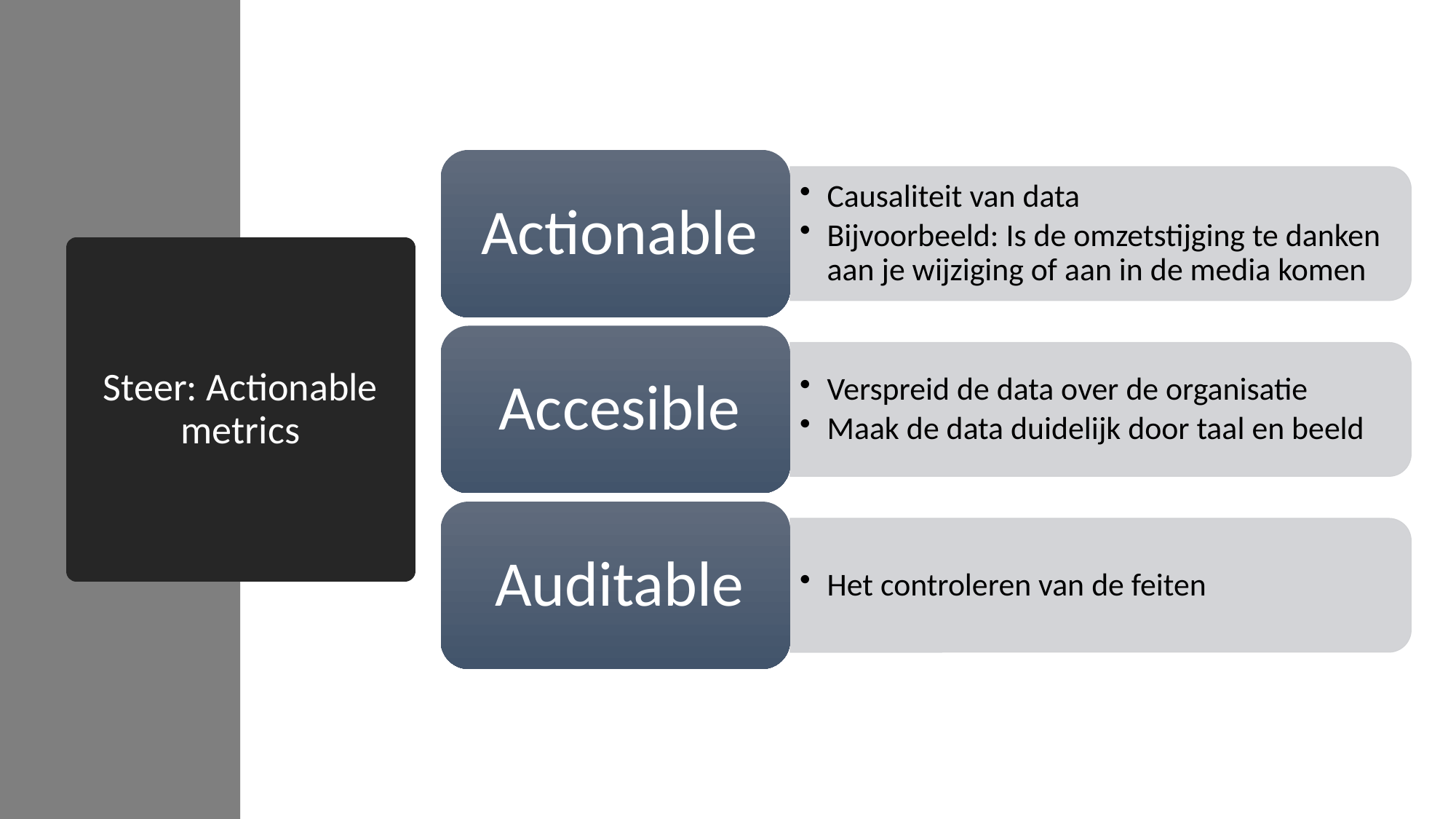

Causaliteit van data
Bijvoorbeeld: Is de omzetstijging te danken aan je wijziging of aan in de media komen
Actionable
Verspreid de data over de organisatie
Maak de data duidelijk door taal en beeld
Accesible
Het controleren van de feiten
Auditable
# Steer: Actionable metrics